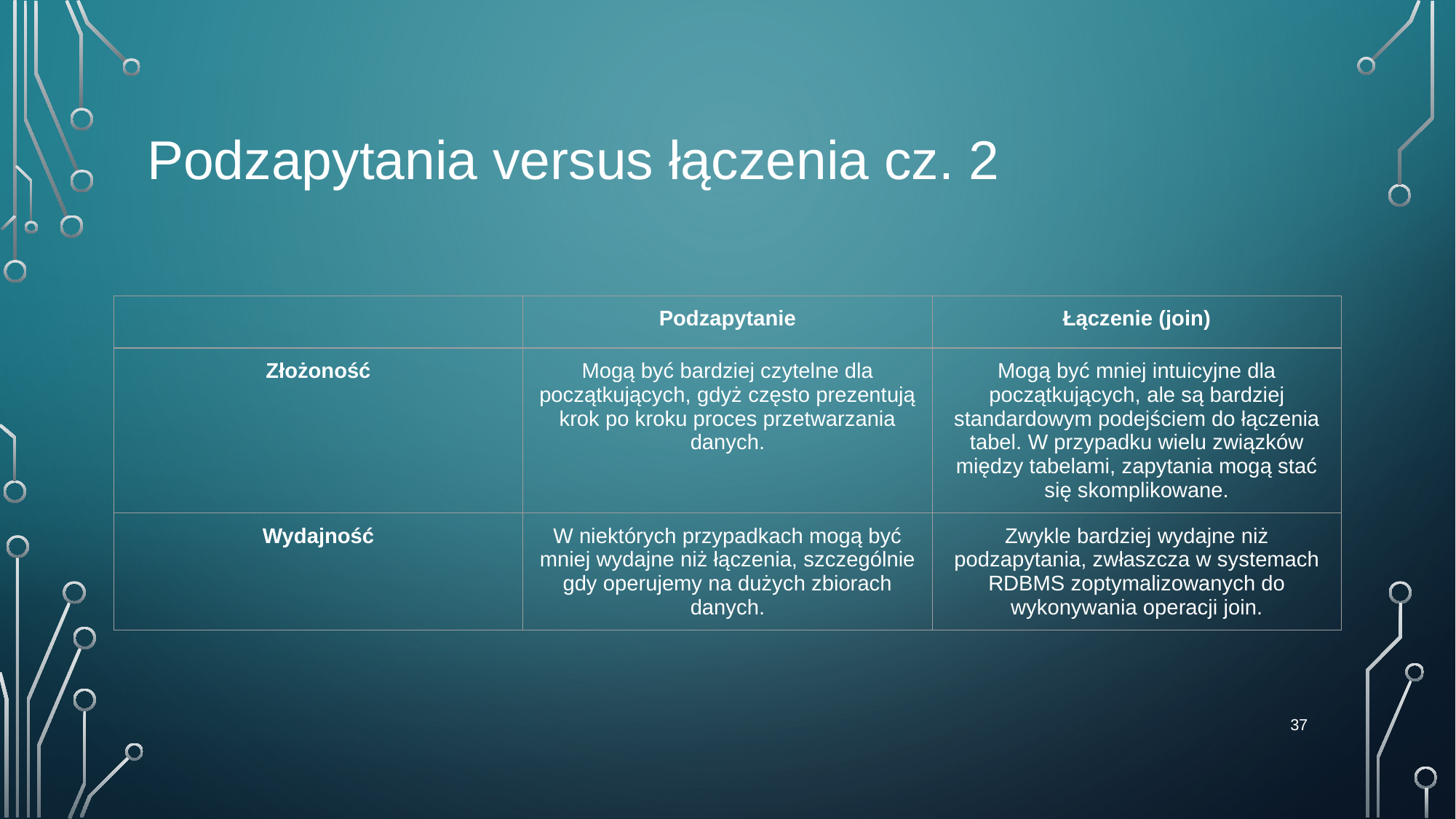

# Podzapytania versus łączenia cz. 2
|  | Podzapytanie | Łączenie (join) |
| --- | --- | --- |
| Złożoność | Mogą być bardziej czytelne dla początkujących, gdyż często prezentują krok po kroku proces przetwarzania danych. | Mogą być mniej intuicyjne dla początkujących, ale są bardziej standardowym podejściem do łączenia tabel. W przypadku wielu związków między tabelami, zapytania mogą stać się skomplikowane. |
| Wydajność | W niektórych przypadkach mogą być mniej wydajne niż łączenia, szczególnie gdy operujemy na dużych zbiorach danych. | Zwykle bardziej wydajne niż podzapytania, zwłaszcza w systemach RDBMS zoptymalizowanych do wykonywania operacji join. |
37